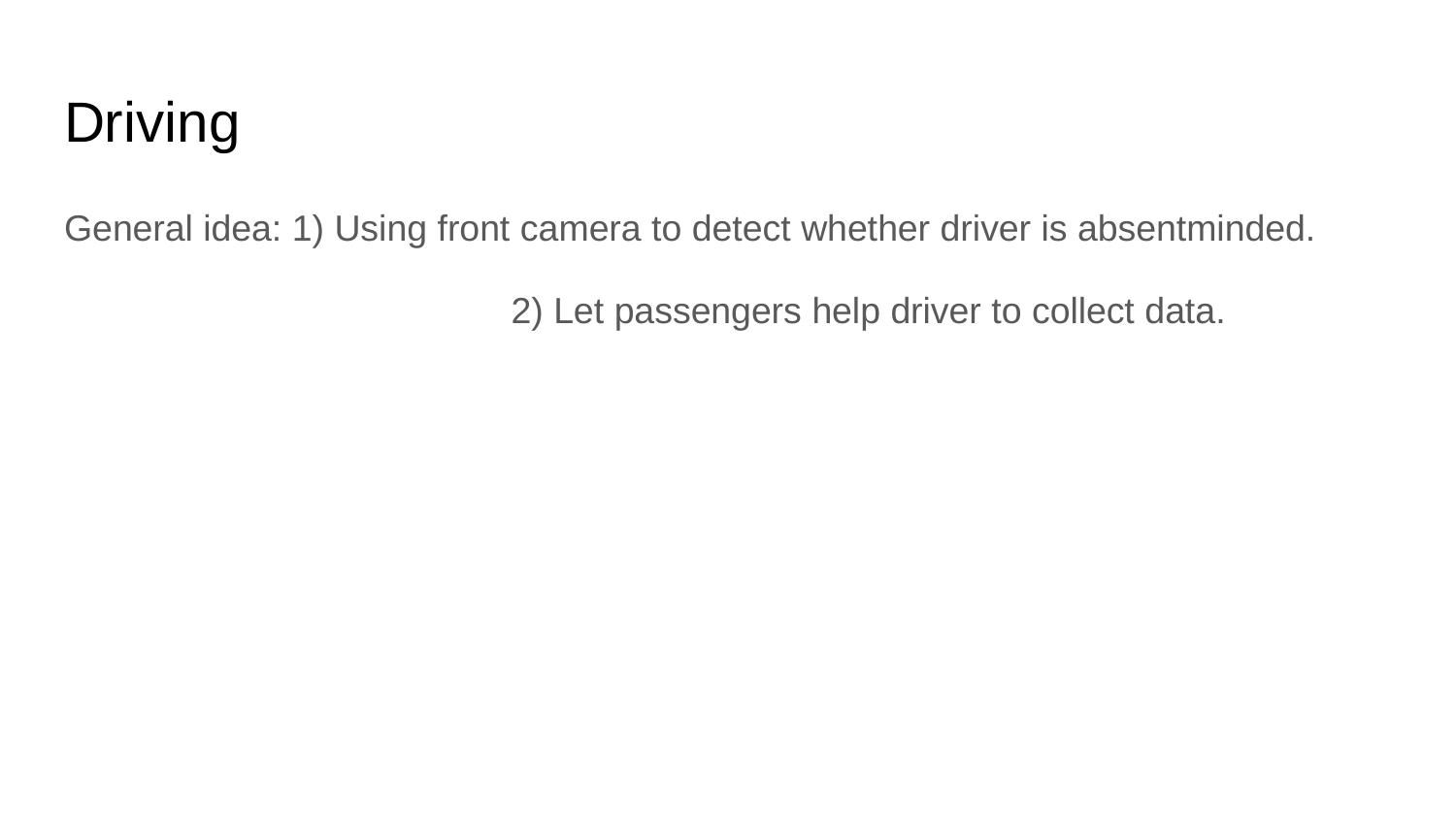

# Driving
General idea: 1) Using front camera to detect whether driver is absentminded.
			 2) Let passengers help driver to collect data.